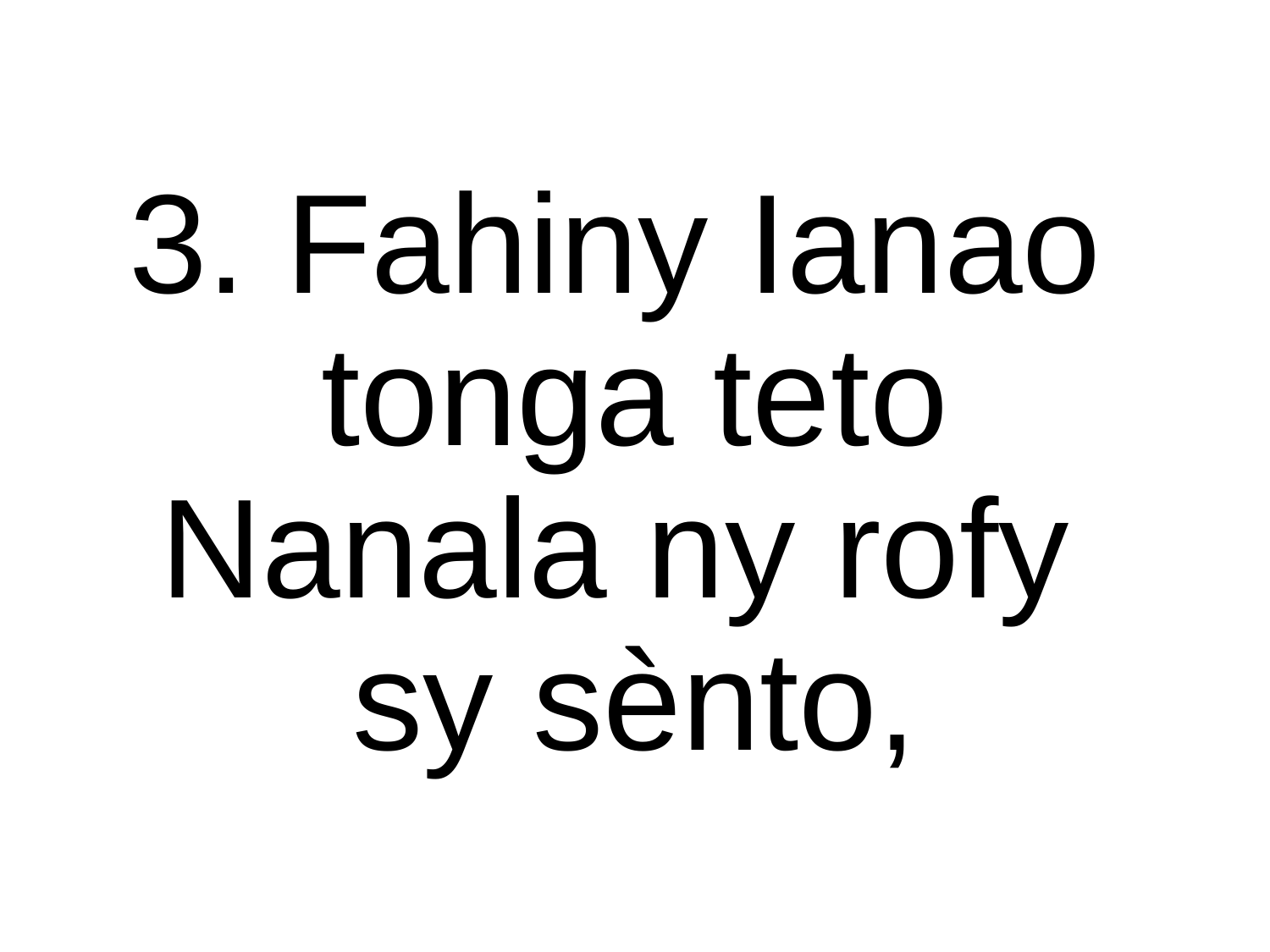

3. Fahiny Ianao
tonga teto
Nanala ny rofy
sy sènto,